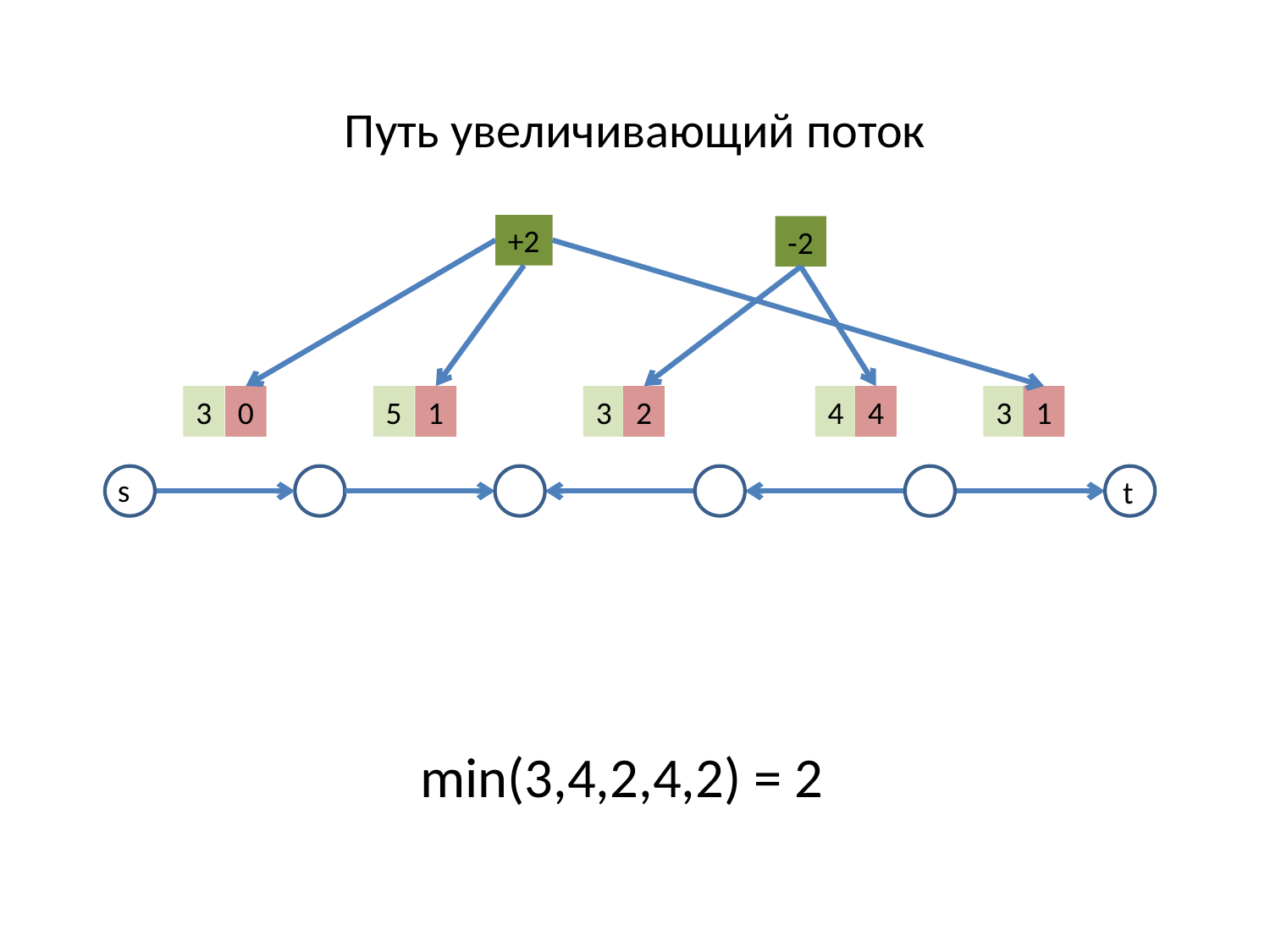

Путь увеличивающий поток
+2
-2
3
0
5
1
3
2
4
4
3
1
s

t
min(3,4,2,4,2) = 2